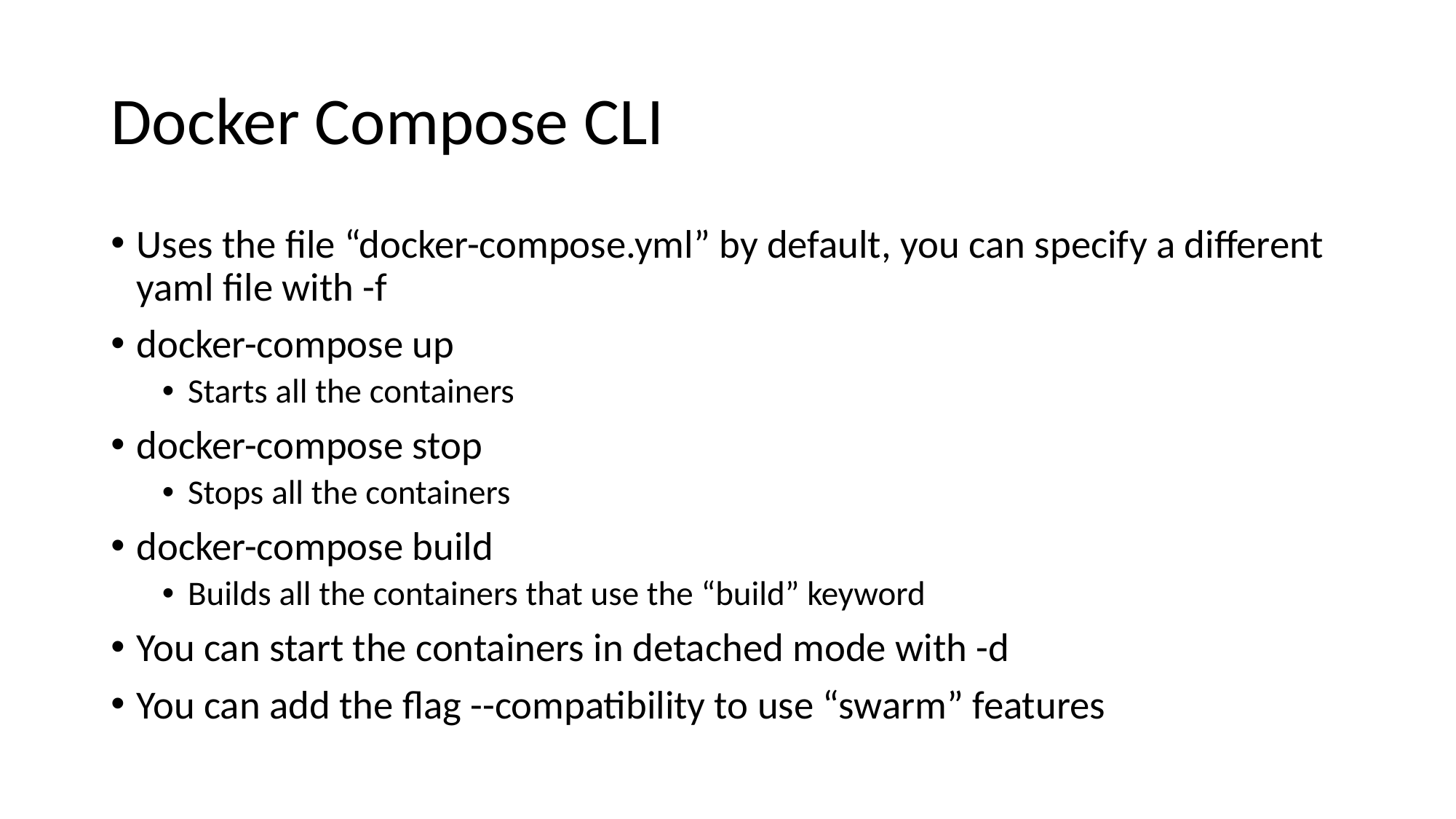

# Docker Compose CLI
Uses the file “docker-compose.yml” by default, you can specify a different yaml file with -f
docker-compose up
Starts all the containers
docker-compose stop
Stops all the containers
docker-compose build
Builds all the containers that use the “build” keyword
You can start the containers in detached mode with -d
You can add the flag --compatibility to use “swarm” features